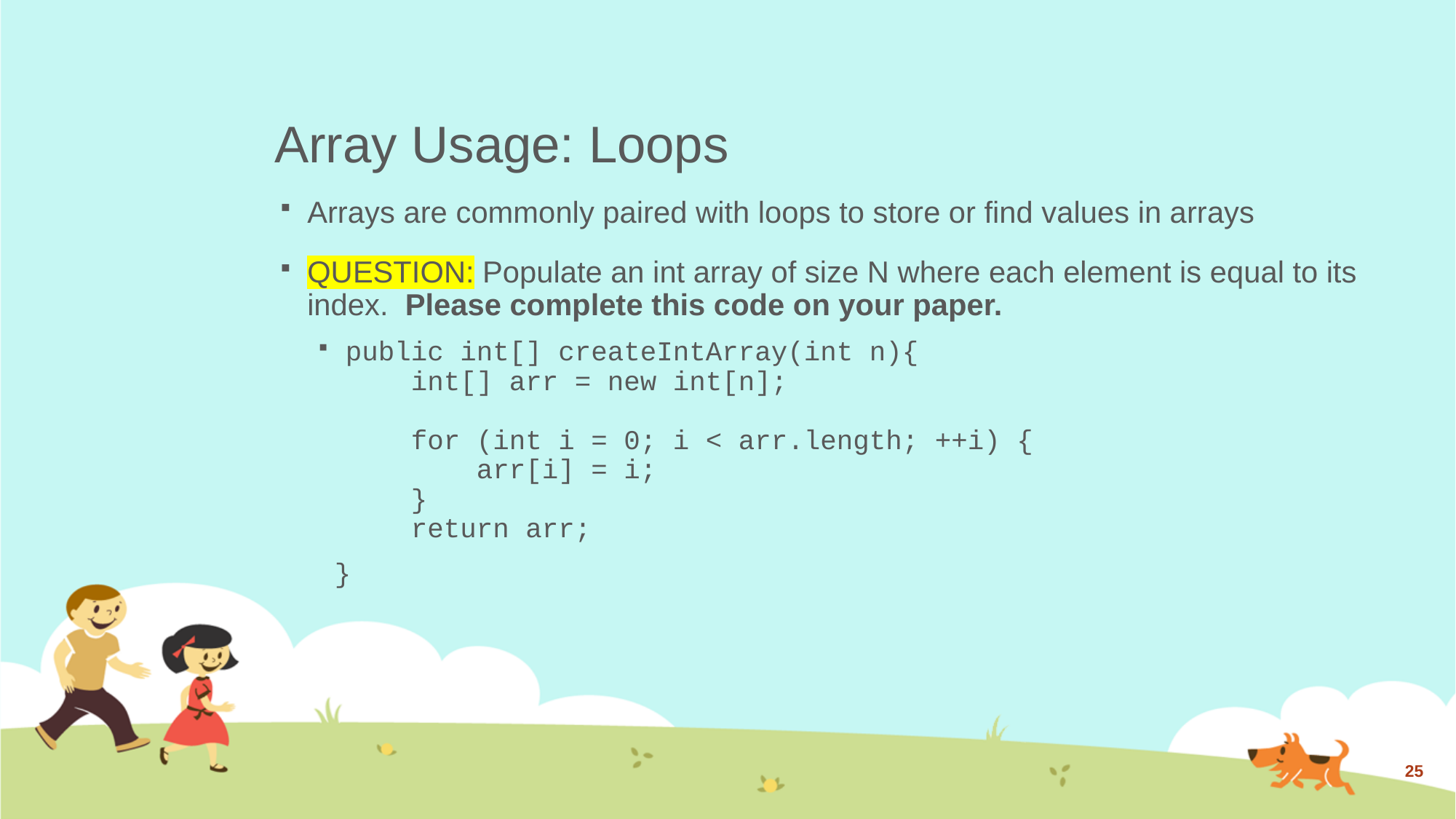

# Array Usage: Loops
Arrays are commonly paired with loops to store or find values in arrays
QUESTION: Populate an int array of size N where each element is equal to its index.  Please complete this code on your paper.
public int[] createIntArray(int n){
    int[] arr = new int[n];
    for (int i = 0; i < arr.length; ++i) {
        arr[i] = i;
    }
    return arr;
 }

25